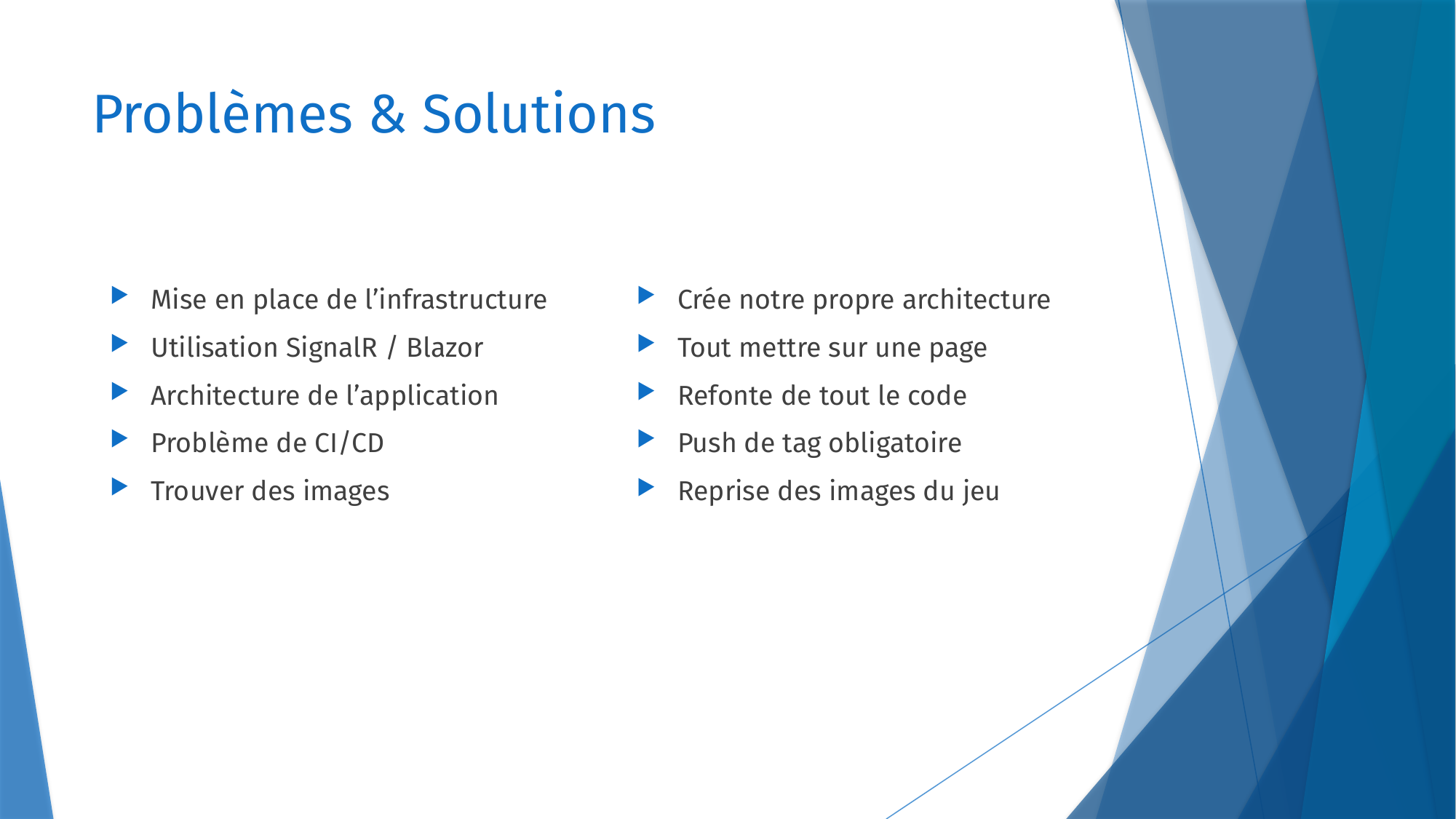

# Problèmes & Solutions
Crée notre propre architecture
Tout mettre sur une page
Refonte de tout le code
Push de tag obligatoire
Reprise des images du jeu
Mise en place de l’infrastructure
Utilisation SignalR / Blazor
Architecture de l’application
Problème de CI/CD
Trouver des images